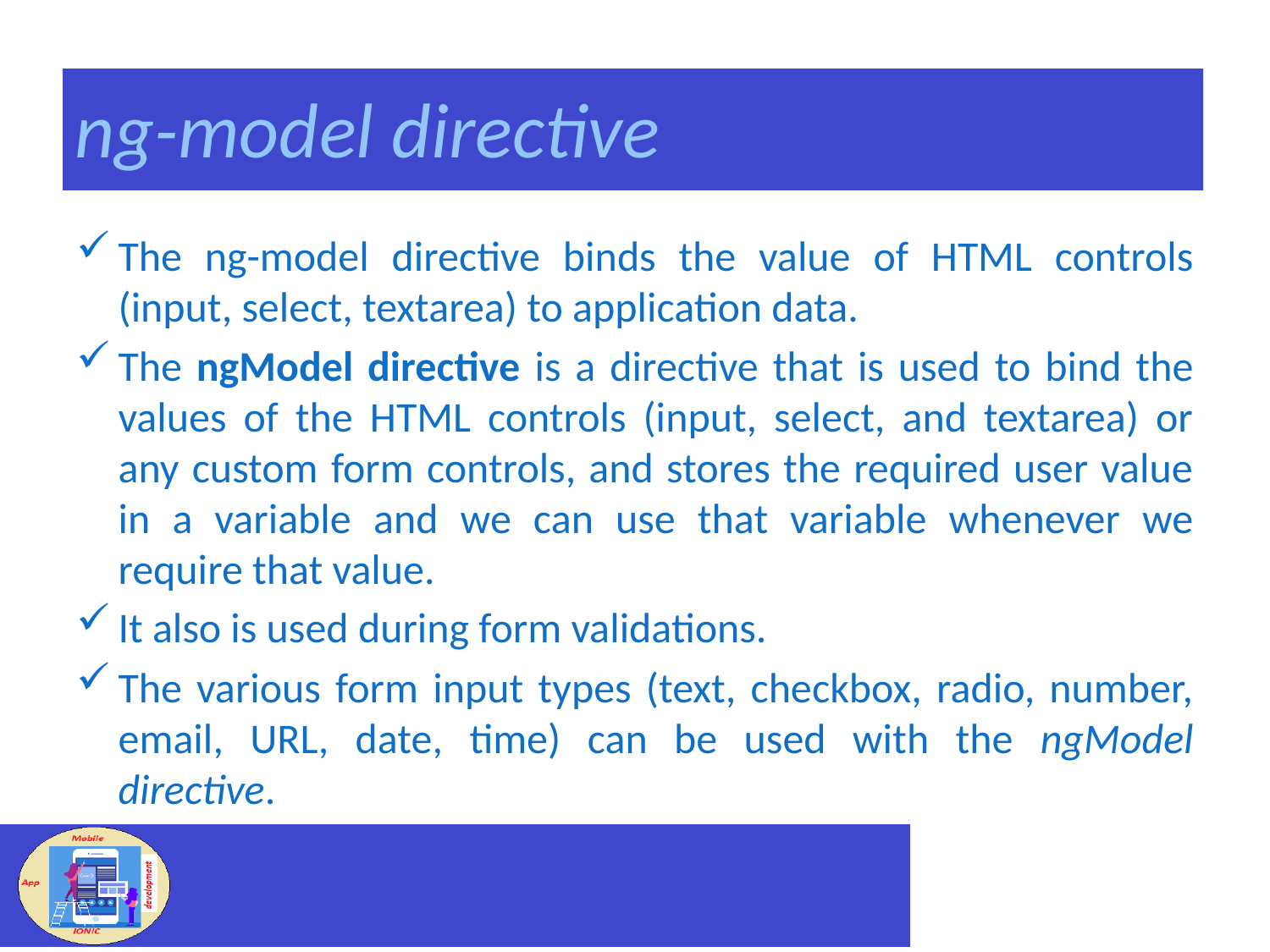

# ng-model directive
The ng-model directive binds the value of HTML controls (input, select, textarea) to application data.
The ngModel directive is a directive that is used to bind the values of the HTML controls (input, select, and textarea) or any custom form controls, and stores the required user value in a variable and we can use that variable whenever we require that value.
It also is used during form validations.
The various form input types (text, checkbox, radio, number, email, URL, date, time) can be used with the ngModel directive.